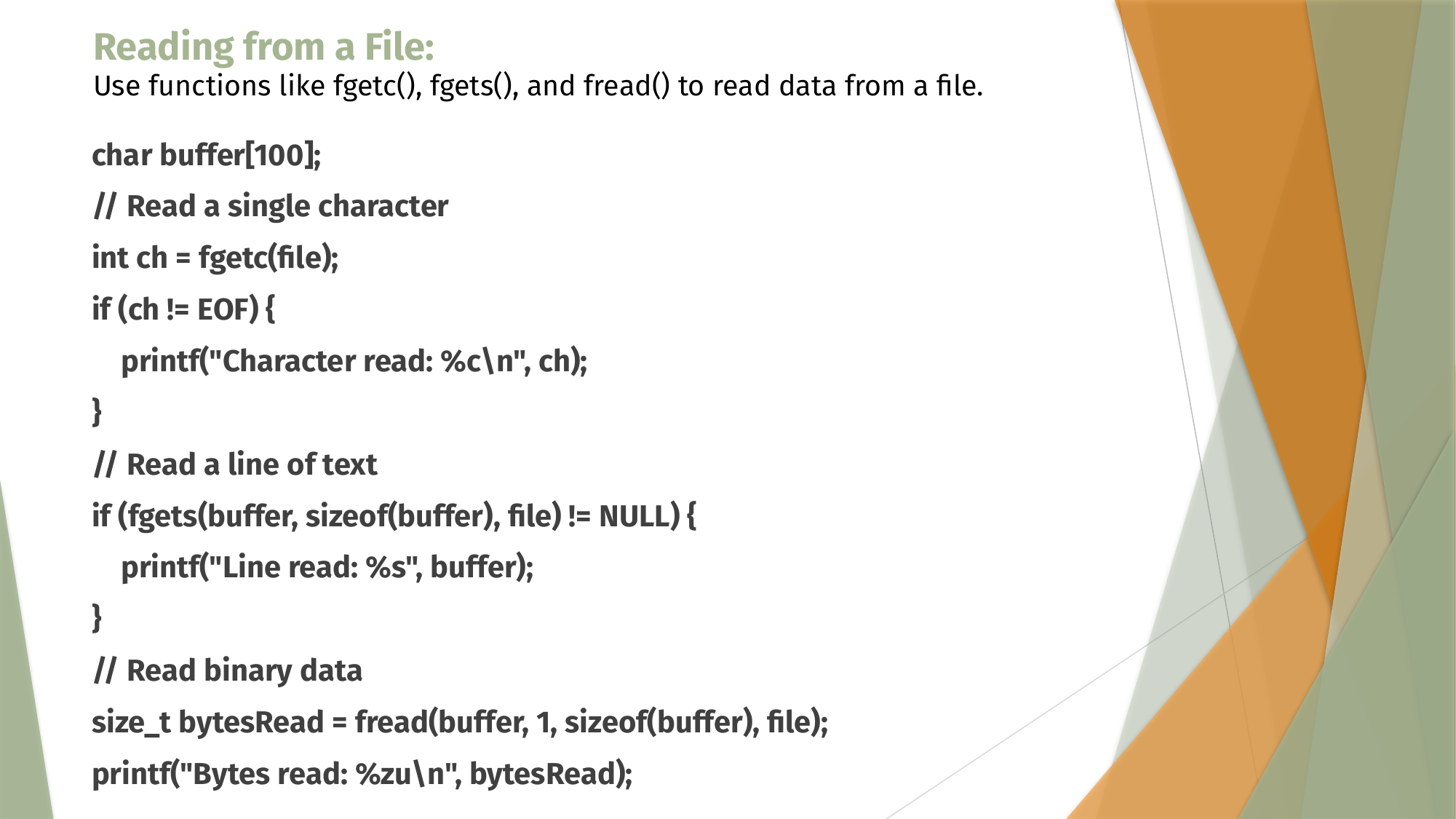

# Reading from a File: Use functions like fgetc(), fgets(), and fread() to read data from a file.
char buffer[100];
// Read a single character
int ch = fgetc(file);
if (ch != EOF) {
    printf("Character read: %c\n", ch);
}
// Read a line of text
if (fgets(buffer, sizeof(buffer), file) != NULL) {
    printf("Line read: %s", buffer);
}
// Read binary data
size_t bytesRead = fread(buffer, 1, sizeof(buffer), file);
printf("Bytes read: %zu\n", bytesRead);